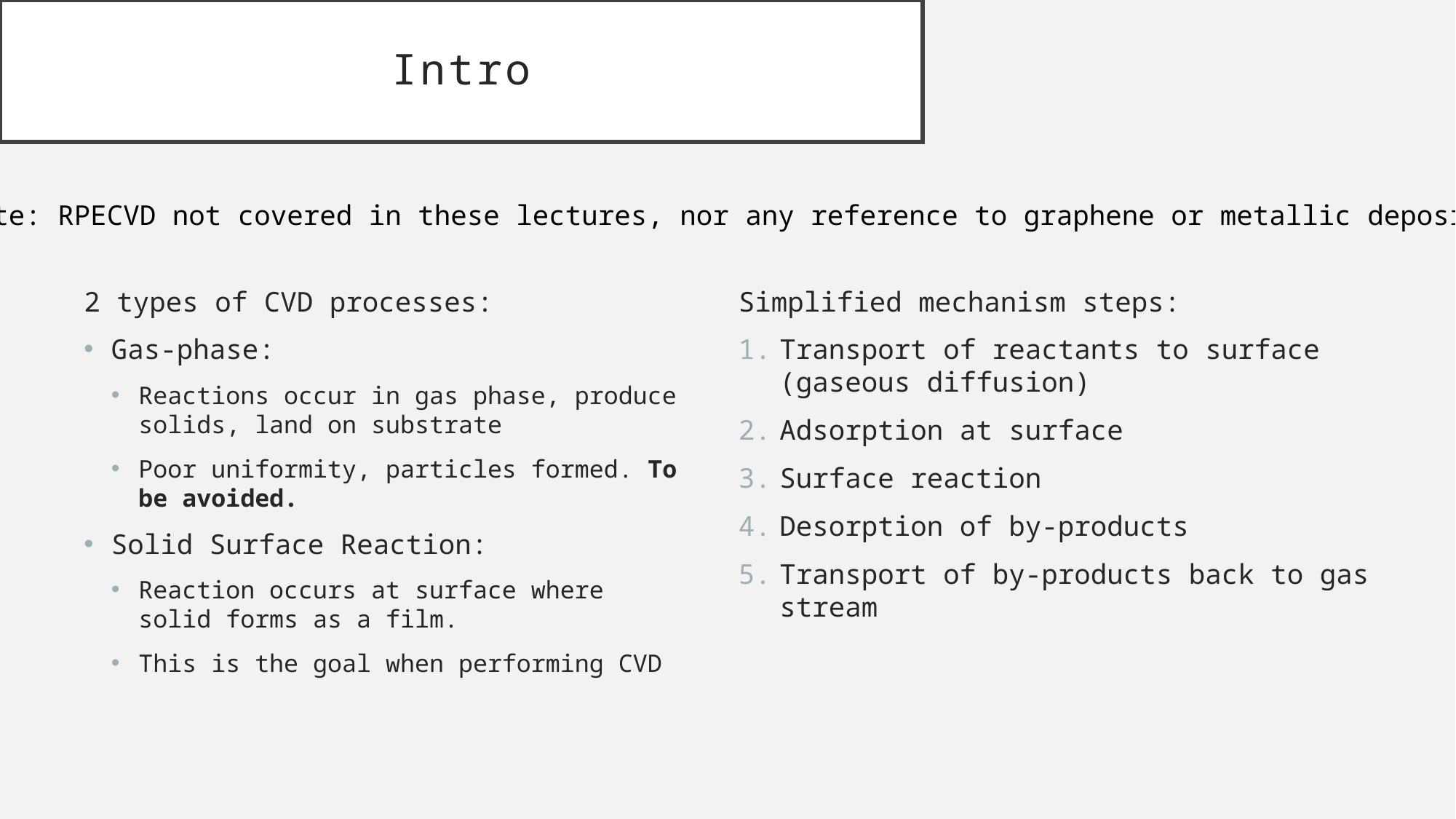

# Intro
Note: RPECVD not covered in these lectures, nor any reference to graphene or metallic deposition
2 types of CVD processes:
Gas-phase:
Reactions occur in gas phase, produce solids, land on substrate
Poor uniformity, particles formed. To be avoided.
Solid Surface Reaction:
Reaction occurs at surface where solid forms as a film.
This is the goal when performing CVD

Simplified mechanism steps:
Transport of reactants to surface (gaseous diffusion)
Adsorption at surface
Surface reaction
Desorption of by-products
Transport of by-products back to gas stream